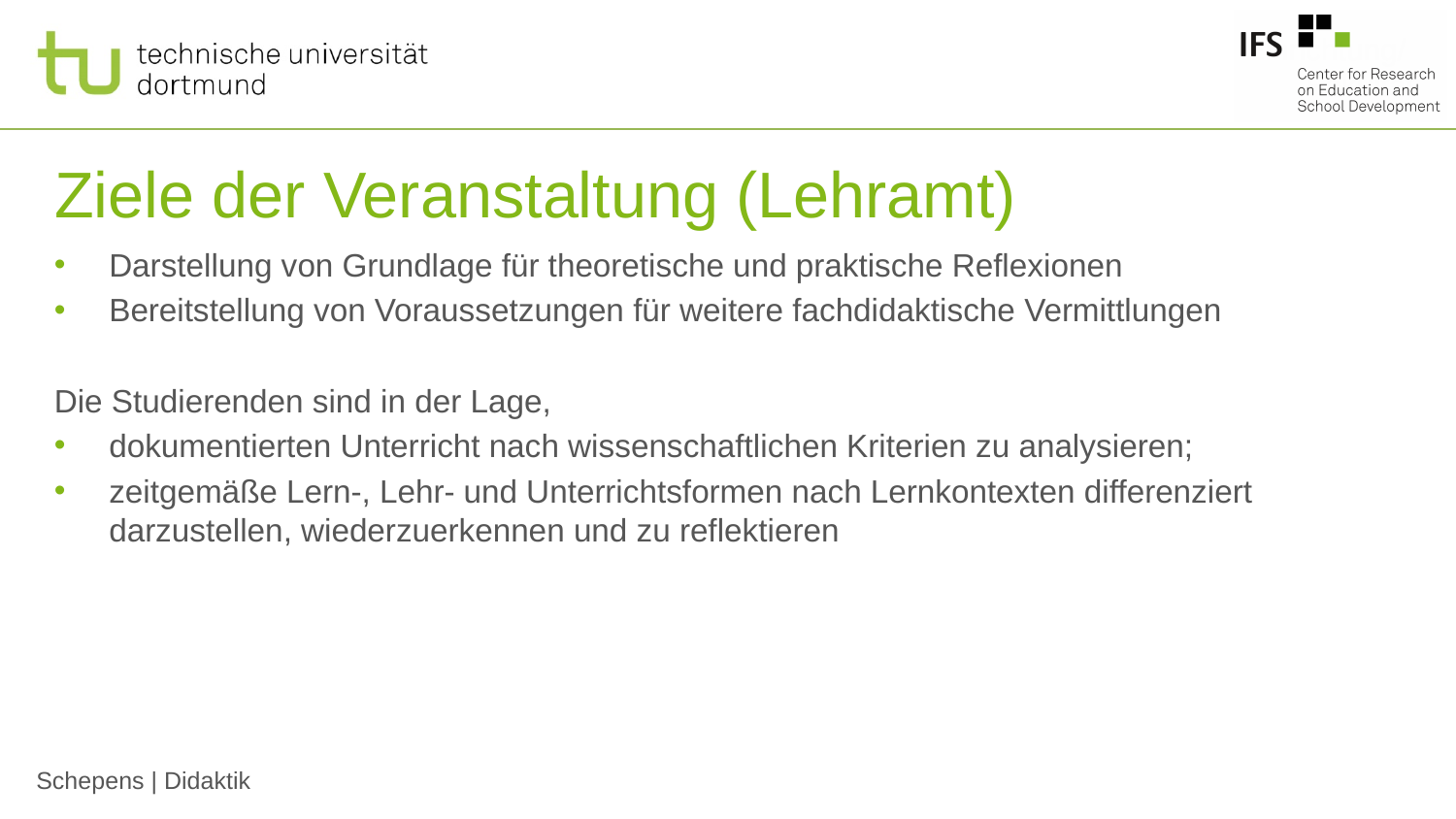

# Ziele der Veranstaltung (Lehramt)
Darstellung von Grundlage für theoretische und praktische Reflexionen
Bereitstellung von Voraussetzungen für weitere fachdidaktische Vermittlungen

Die Studierenden sind in der Lage,
dokumentierten Unterricht nach wissenschaftlichen Kriterien zu analysieren;
zeitgemäße Lern-, Lehr- und Unterrichtsformen nach Lernkontexten differenziert darzustellen, wiederzuerkennen und zu reflektieren